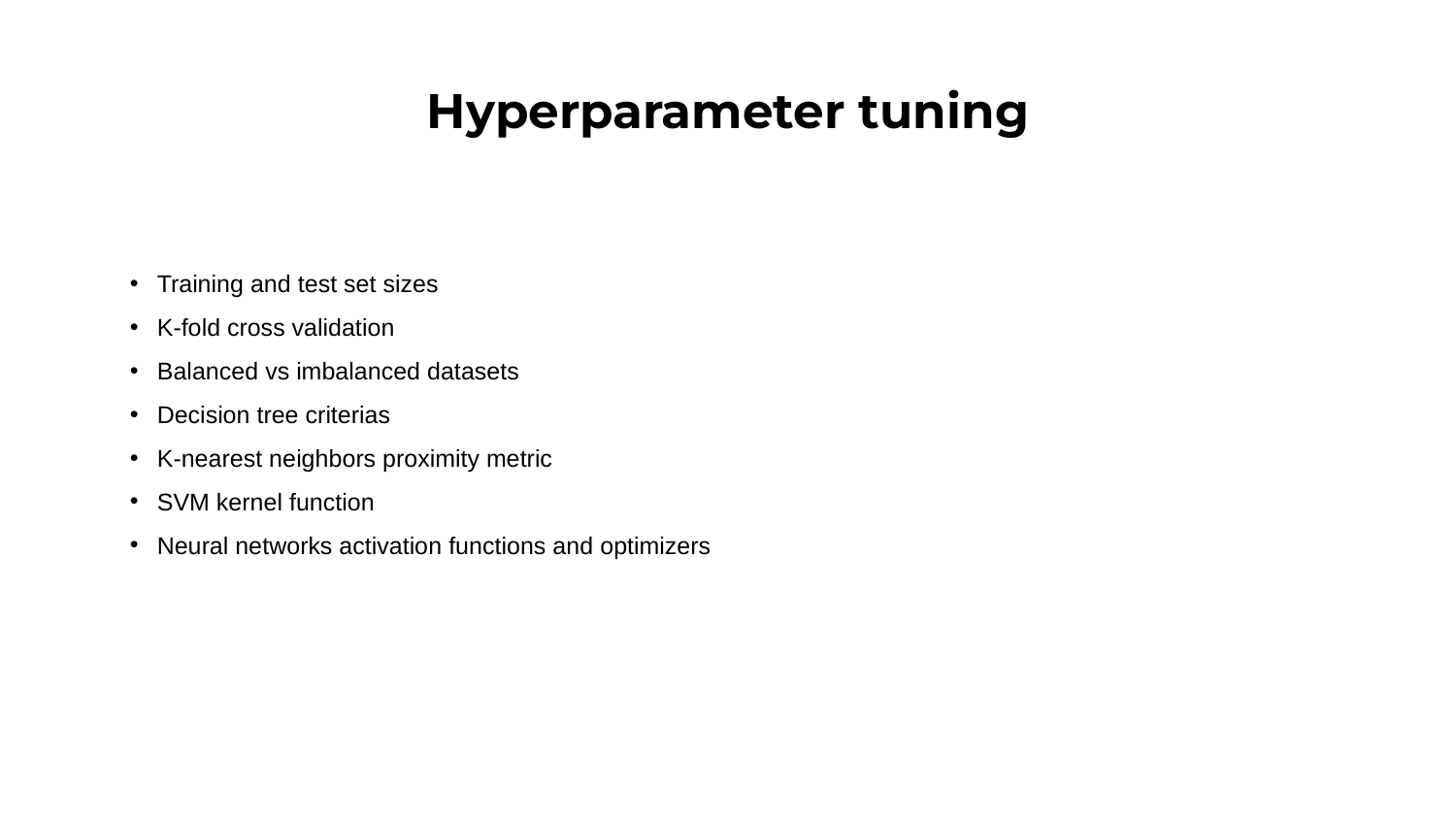

# Hyperparameter tuning
Training and test set sizes
K-fold cross validation
Balanced vs imbalanced datasets
Decision tree criterias
K-nearest neighbors proximity metric
SVM kernel function
Neural networks activation functions and optimizers